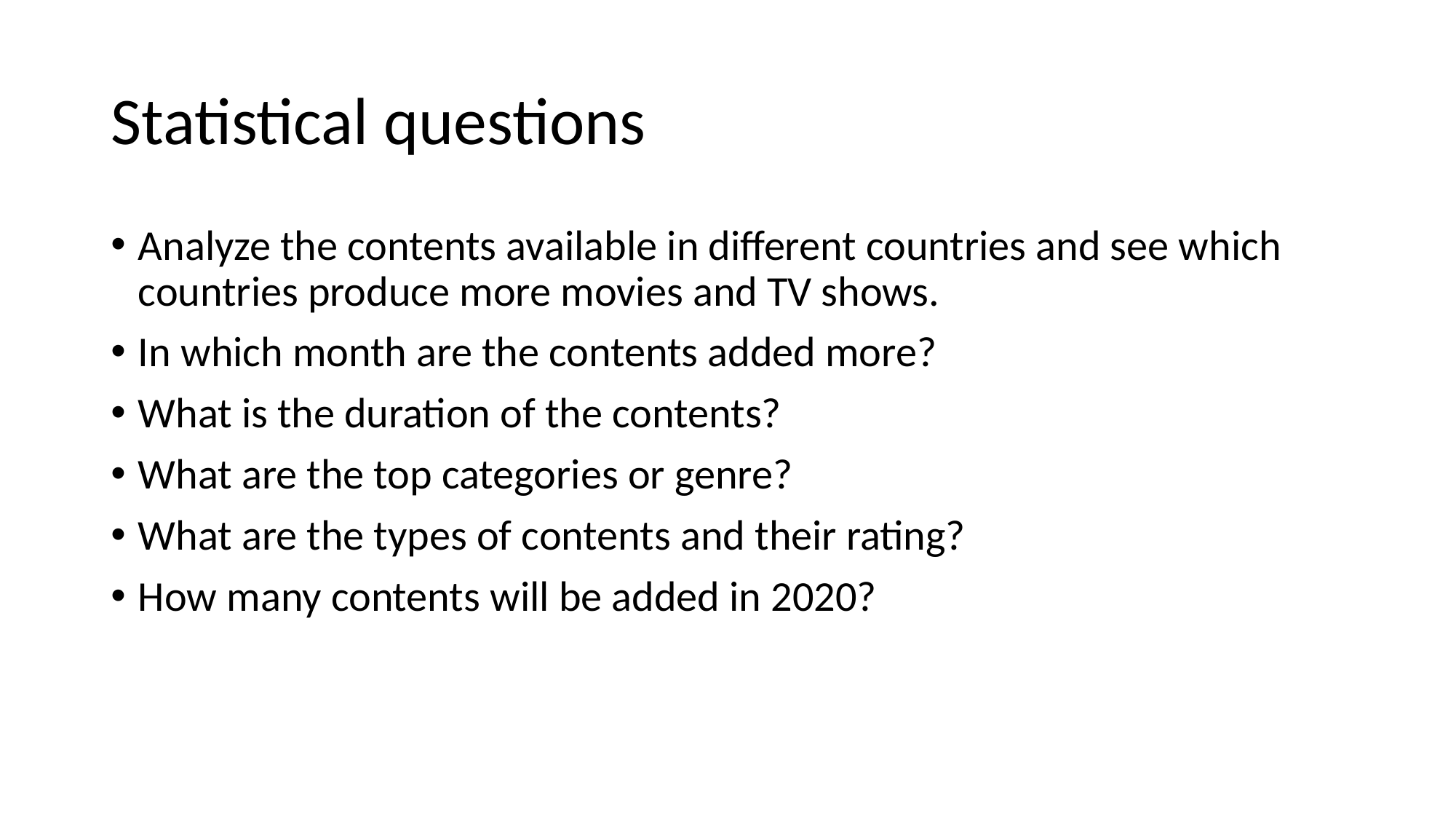

# Statistical questions
Analyze the contents available in different countries and see which countries produce more movies and TV shows.
In which month are the contents added more?
What is the duration of the contents?
What are the top categories or genre?
What are the types of contents and their rating?
How many contents will be added in 2020?